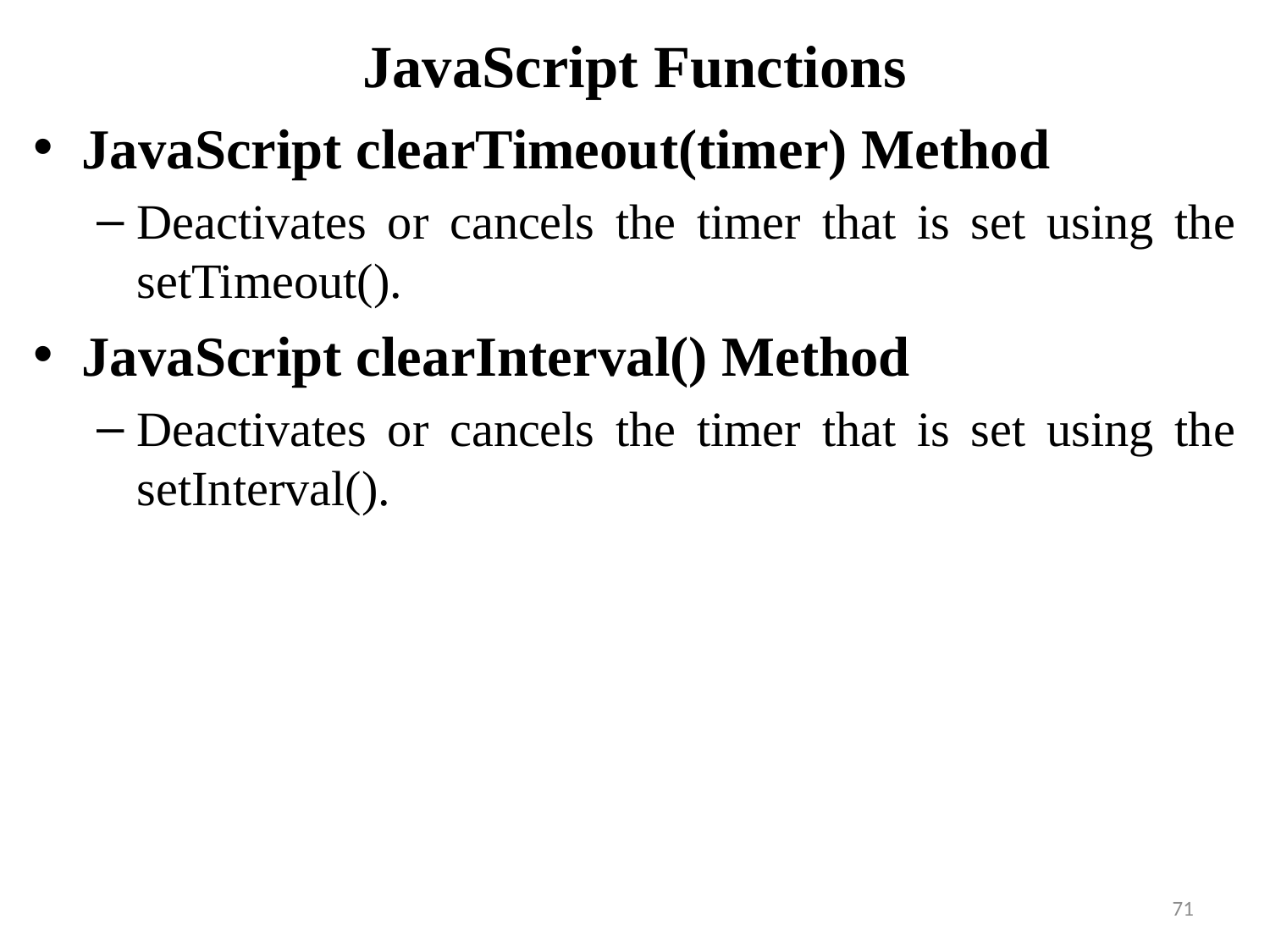

# JavaScript Functions
JavaScript clearTimeout(timer) Method
Deactivates or cancels the timer that is set using the setTimeout().
JavaScript clearInterval() Method
Deactivates or cancels the timer that is set using the setInterval().

71